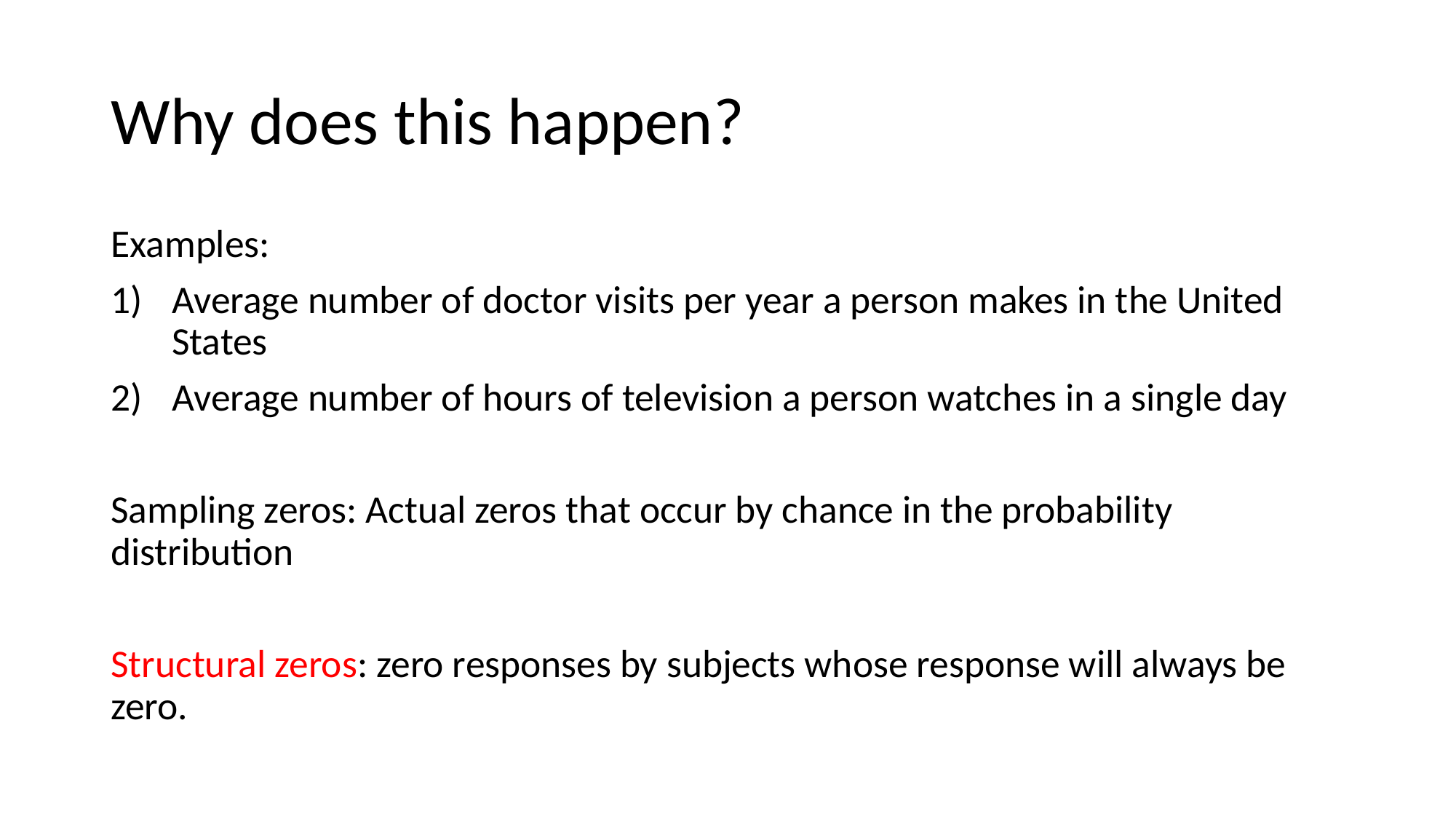

# Why does this happen?
Examples:
Average number of doctor visits per year a person makes in the United States
Average number of hours of television a person watches in a single day

Sampling zeros: Actual zeros that occur by chance in the probability distribution

Structural zeros: zero responses by subjects whose response will always be zero.